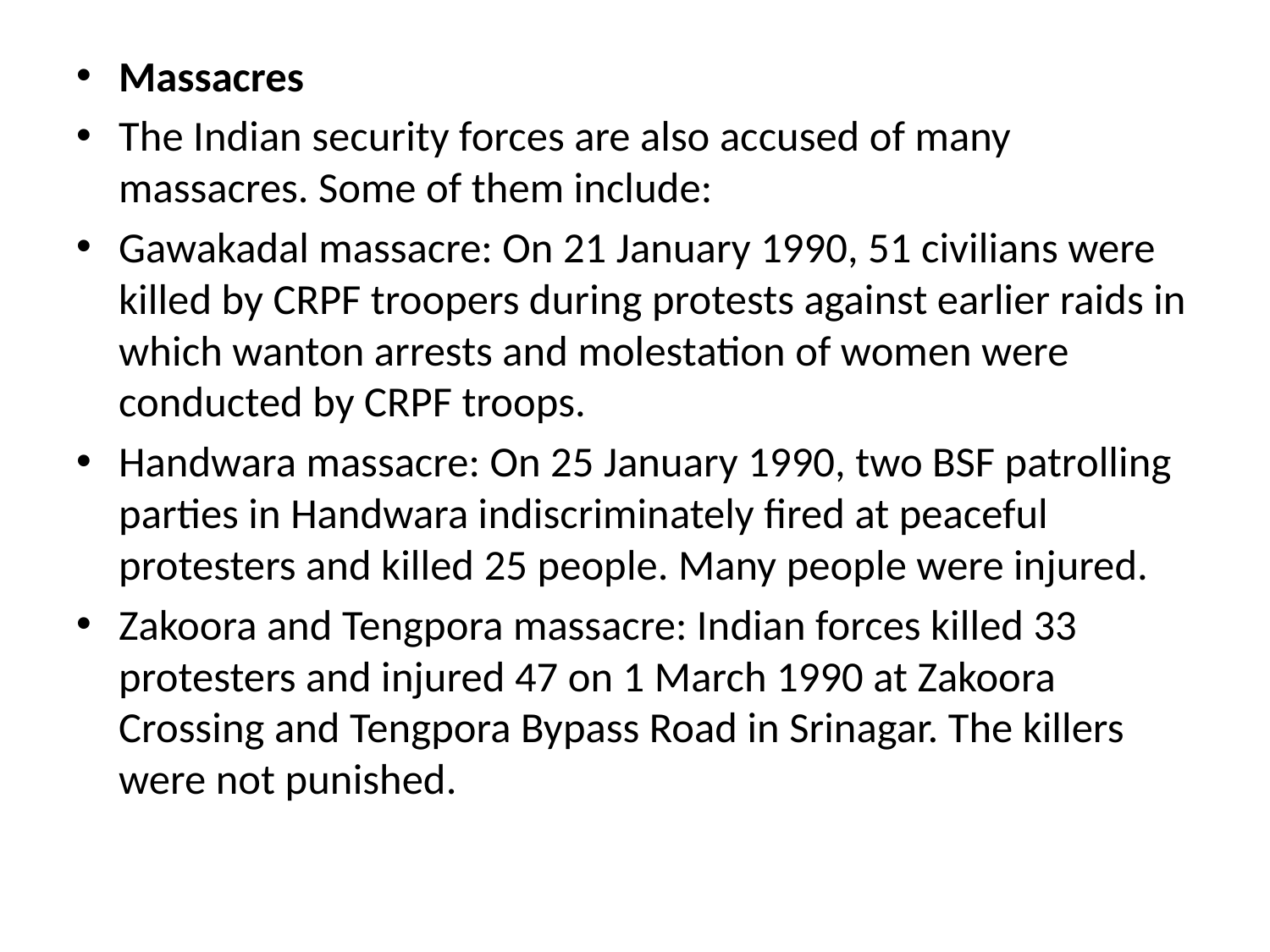

Massacres
The Indian security forces are also accused of many massacres. Some of them include:
Gawakadal massacre: On 21 January 1990, 51 civilians were killed by CRPF troopers during protests against earlier raids in which wanton arrests and molestation of women were conducted by CRPF troops.
Handwara massacre: On 25 January 1990, two BSF patrolling parties in Handwara indiscriminately fired at peaceful protesters and killed 25 people. Many people were injured.
Zakoora and Tengpora massacre: Indian forces killed 33 protesters and injured 47 on 1 March 1990 at Zakoora Crossing and Tengpora Bypass Road in Srinagar. The killers were not punished.